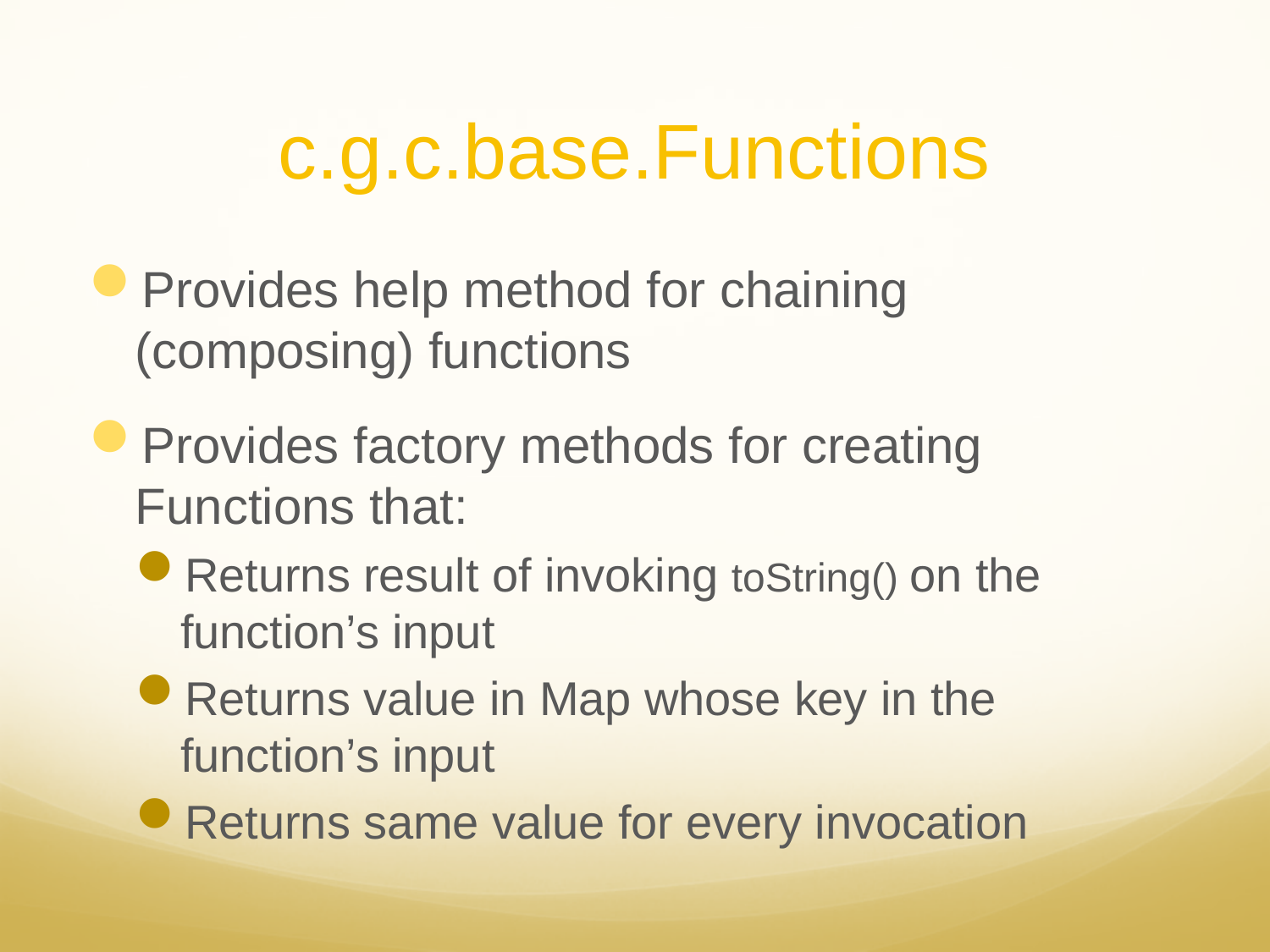

# c.g.c.base.Functions
Provides help method for chaining (composing) functions
Provides factory methods for creating Functions that:
Returns result of invoking toString() on the function’s input
Returns value in Map whose key in the function’s input
Returns same value for every invocation